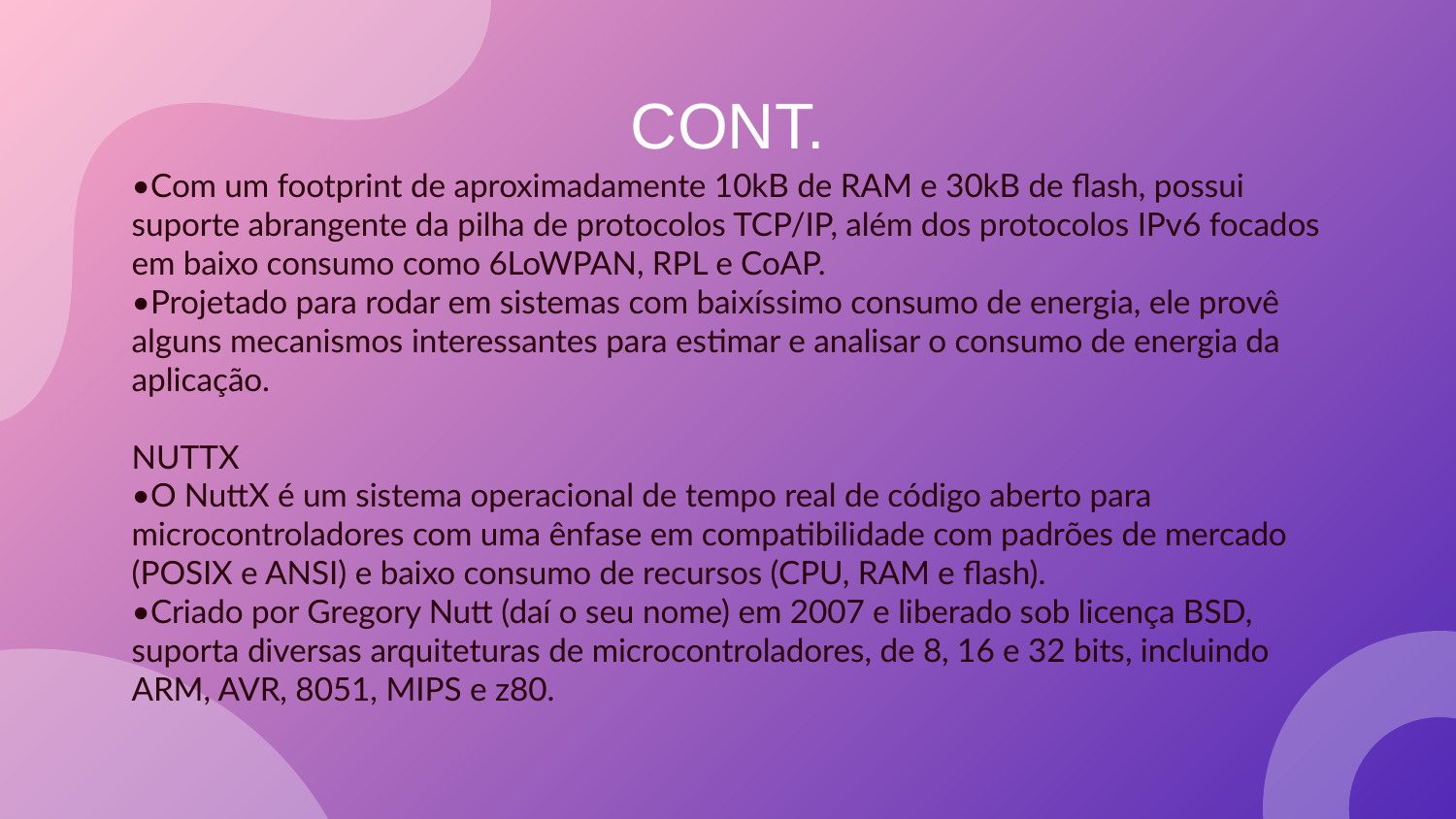

# CONT.
•Com um footprint de aproximadamente 10kB de RAM e 30kB de flash, possui suporte abrangente da pilha de protocolos TCP/IP, além dos protocolos IPv6 focados em baixo consumo como 6LoWPAN, RPL e CoAP.
•Projetado para rodar em sistemas com baixíssimo consumo de energia, ele provê alguns mecanismos interessantes para estimar e analisar o consumo de energia da aplicação.

NUTTX
•O NuttX é um sistema operacional de tempo real de código aberto para microcontroladores com uma ênfase em compatibilidade com padrões de mercado (POSIX e ANSI) e baixo consumo de recursos (CPU, RAM e flash).
•Criado por Gregory Nutt (daí o seu nome) em 2007 e liberado sob licença BSD, suporta diversas arquiteturas de microcontroladores, de 8, 16 e 32 bits, incluindo ARM, AVR, 8051, MIPS e z80.